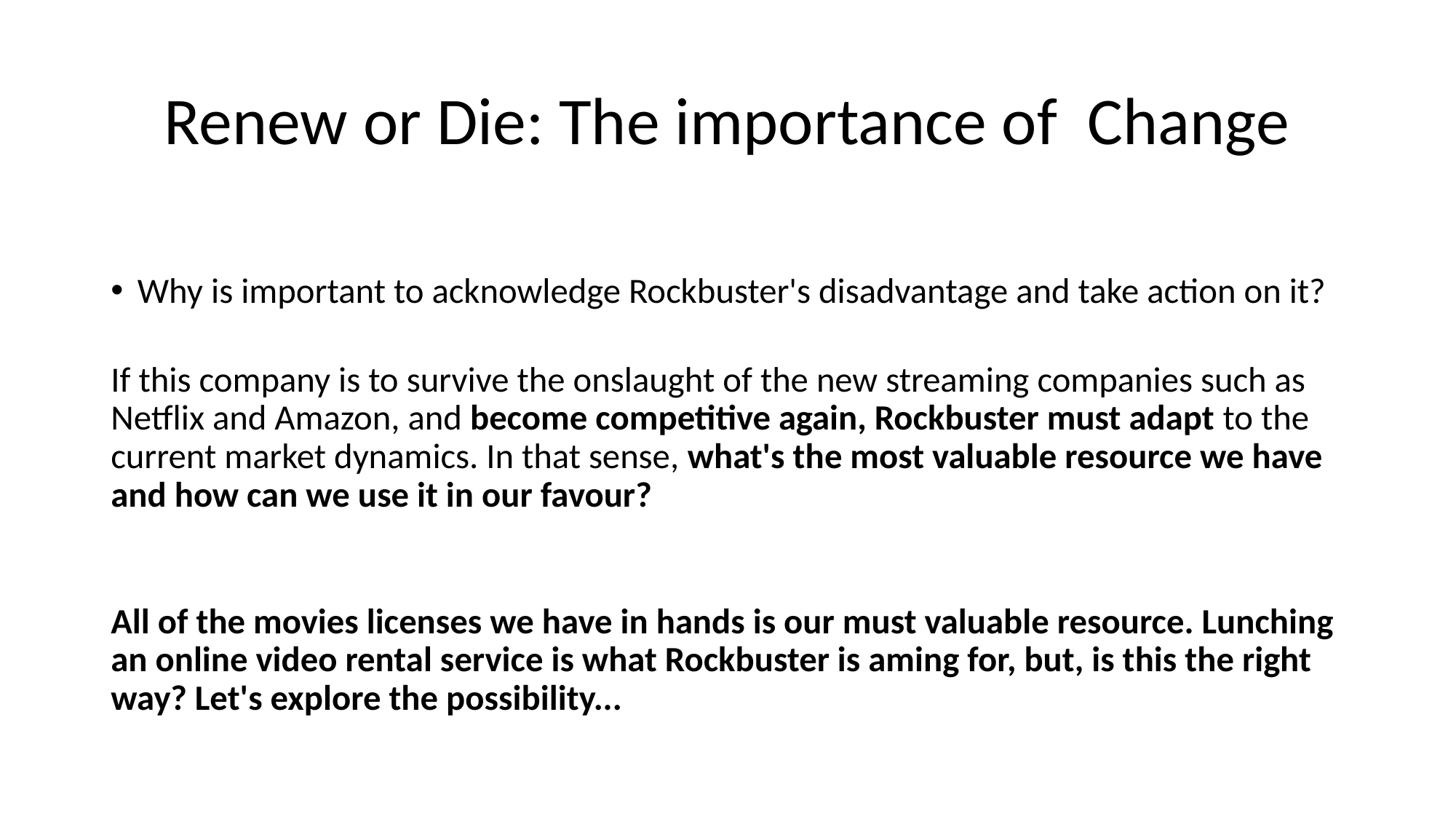

# Renew or Die: The importance of  Change

Why is important to acknowledge Rockbuster's disadvantage and take action on it?

If this company is to survive the onslaught of the new streaming companies such as Netflix and Amazon, and become competitive again, Rockbuster must adapt to the current market dynamics. In that sense, what's the most valuable resource we have and how can we use it in our favour?

All of the movies licenses we have in hands is our must valuable resource. Lunching an online video rental service is what Rockbuster is aming for, but, is this the right way? Let's explore the possibility...